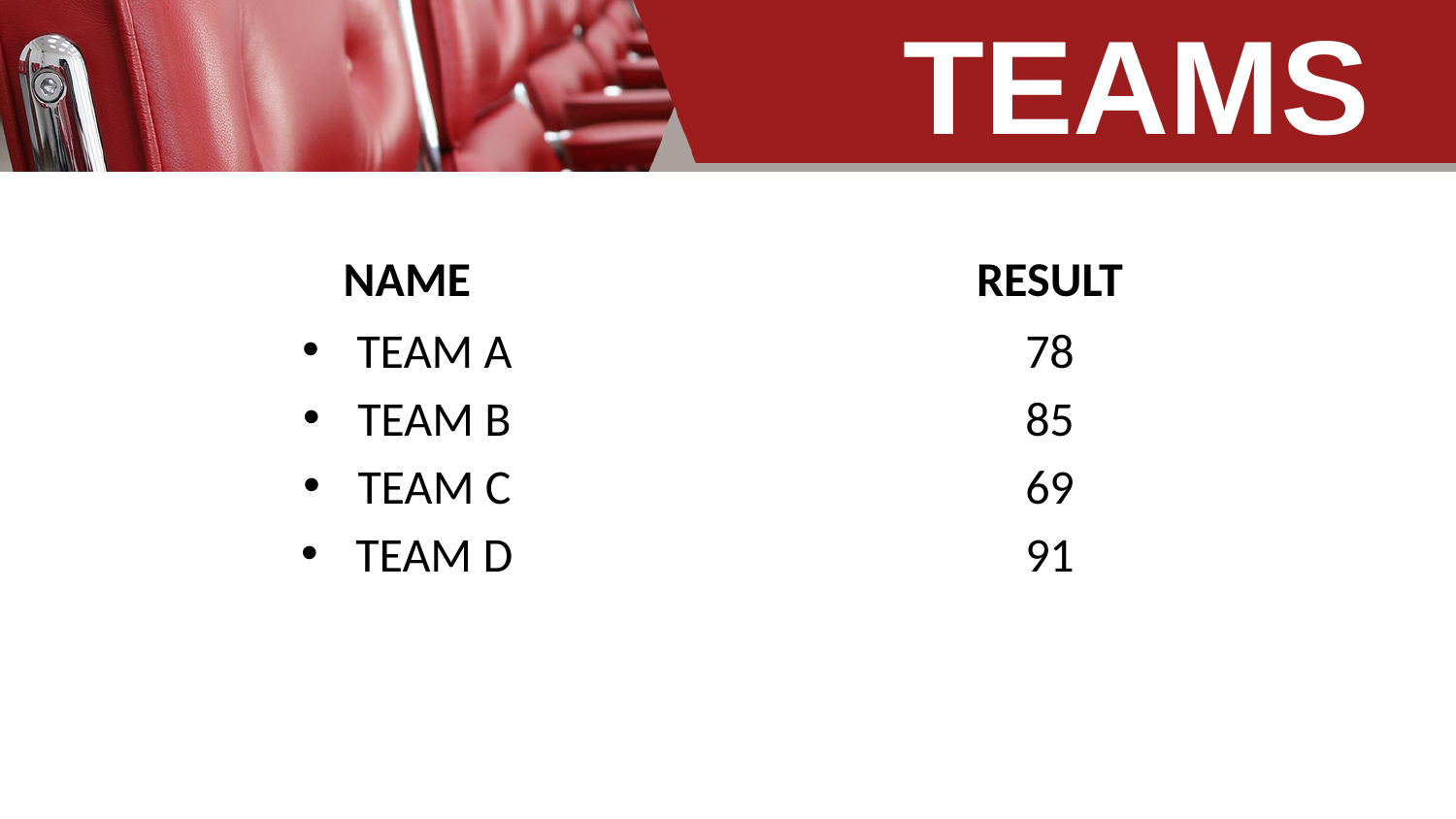

# TEAMS
NAME
RESULT
TEAM A
TEAM B
TEAM C
TEAM D
78
85
69
91